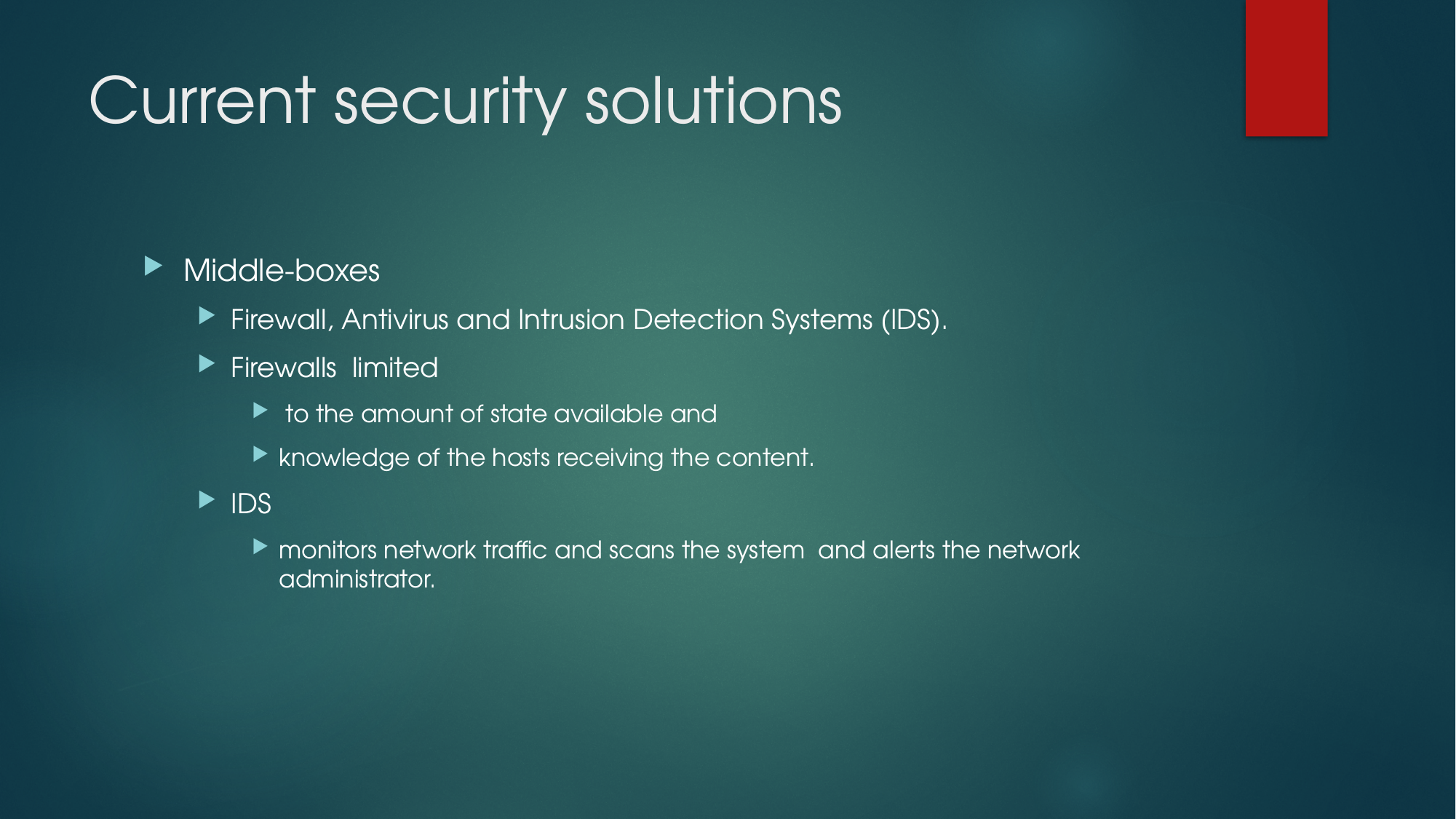

# Current security solutions
Middle-boxes
Firewall, Antivirus and Intrusion Detection Systems (IDS).
Firewalls  limited
 to the amount of state available and
knowledge of the hosts receiving the content.
IDS
monitors network traffic and scans the system  and alerts the network administrator.